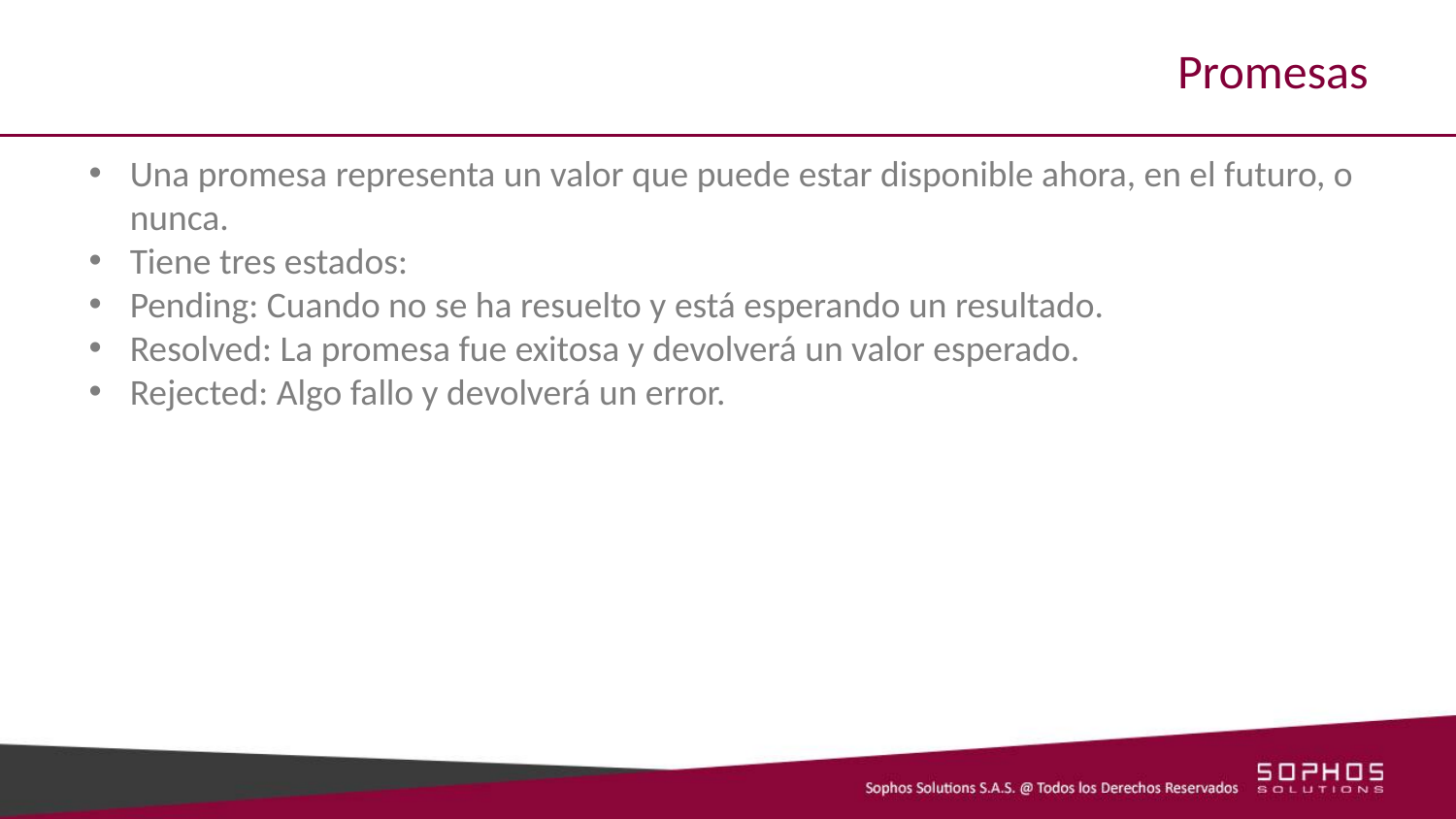

# Promesas
Una promesa representa un valor que puede estar disponible ahora, en el futuro, o nunca.
Tiene tres estados:
Pending: Cuando no se ha resuelto y está esperando un resultado.
Resolved: La promesa fue exitosa y devolverá un valor esperado.
Rejected: Algo fallo y devolverá un error.